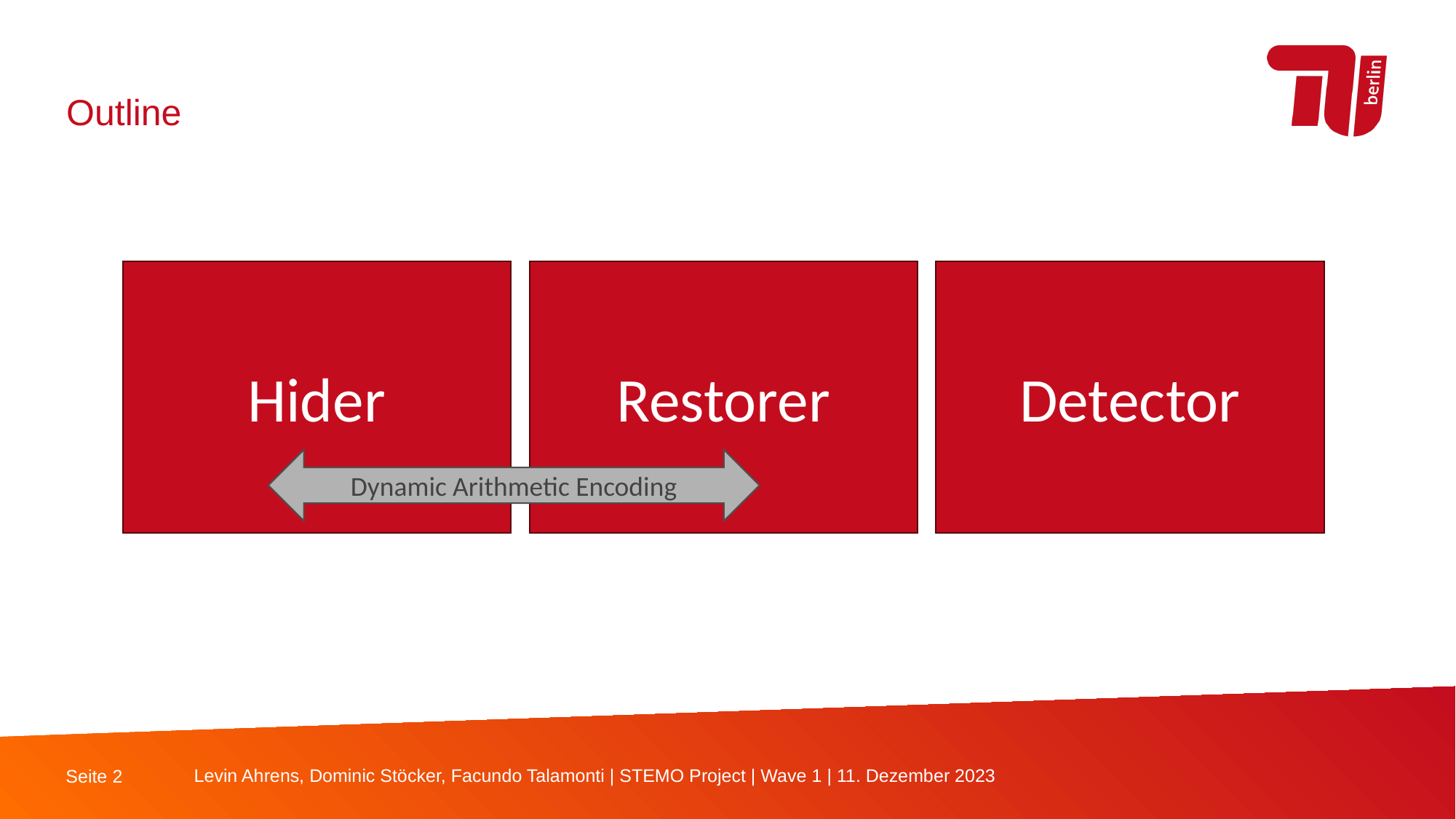

Outline
Hider
Restorer
Detector
Dynamic Arithmetic Encoding